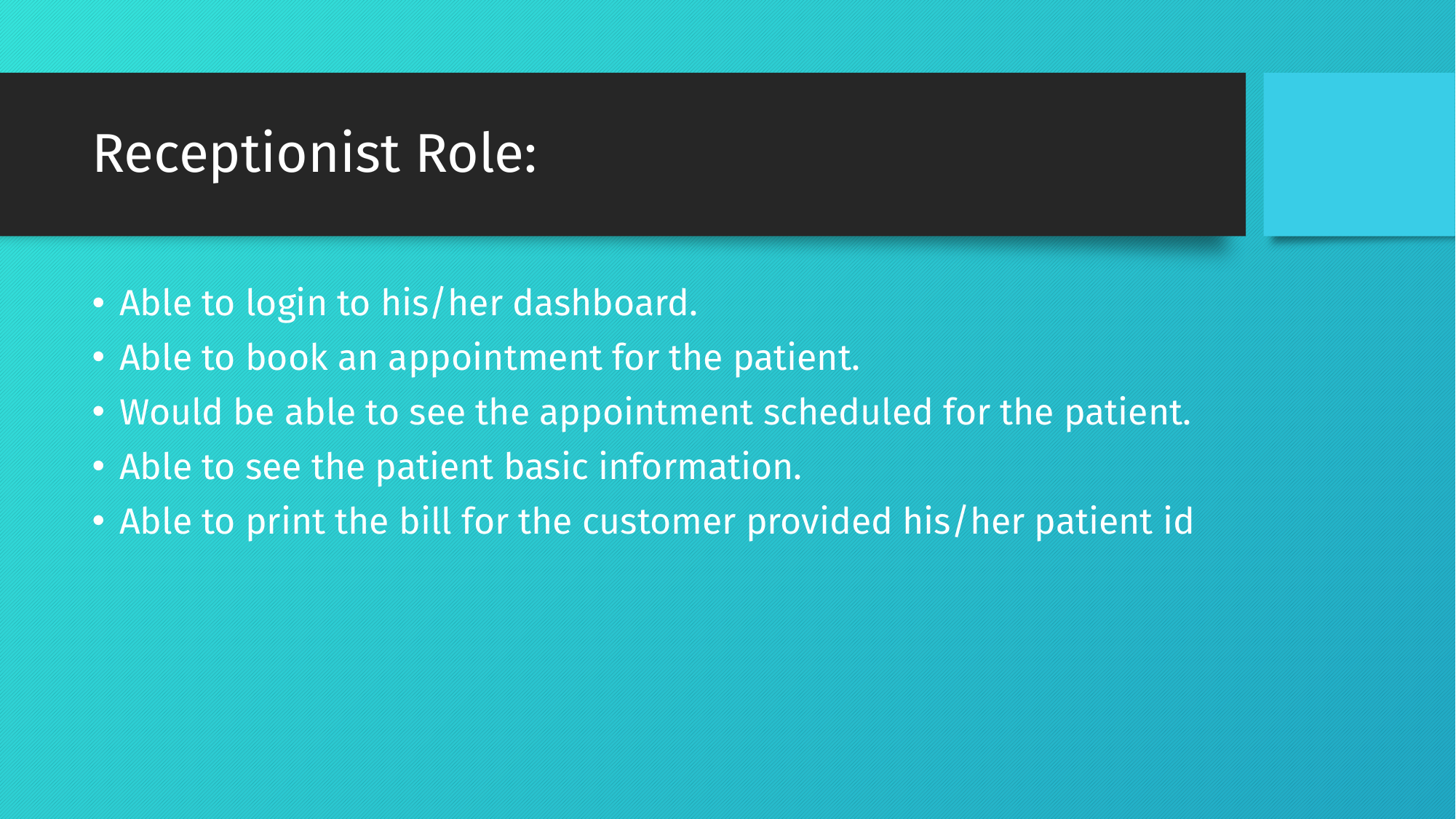

# Receptionist Role:
Able to login to his/her dashboard.
Able to book an appointment for the patient.
Would be able to see the appointment scheduled for the patient.
Able to see the patient basic information.
Able to print the bill for the customer provided his/her patient id